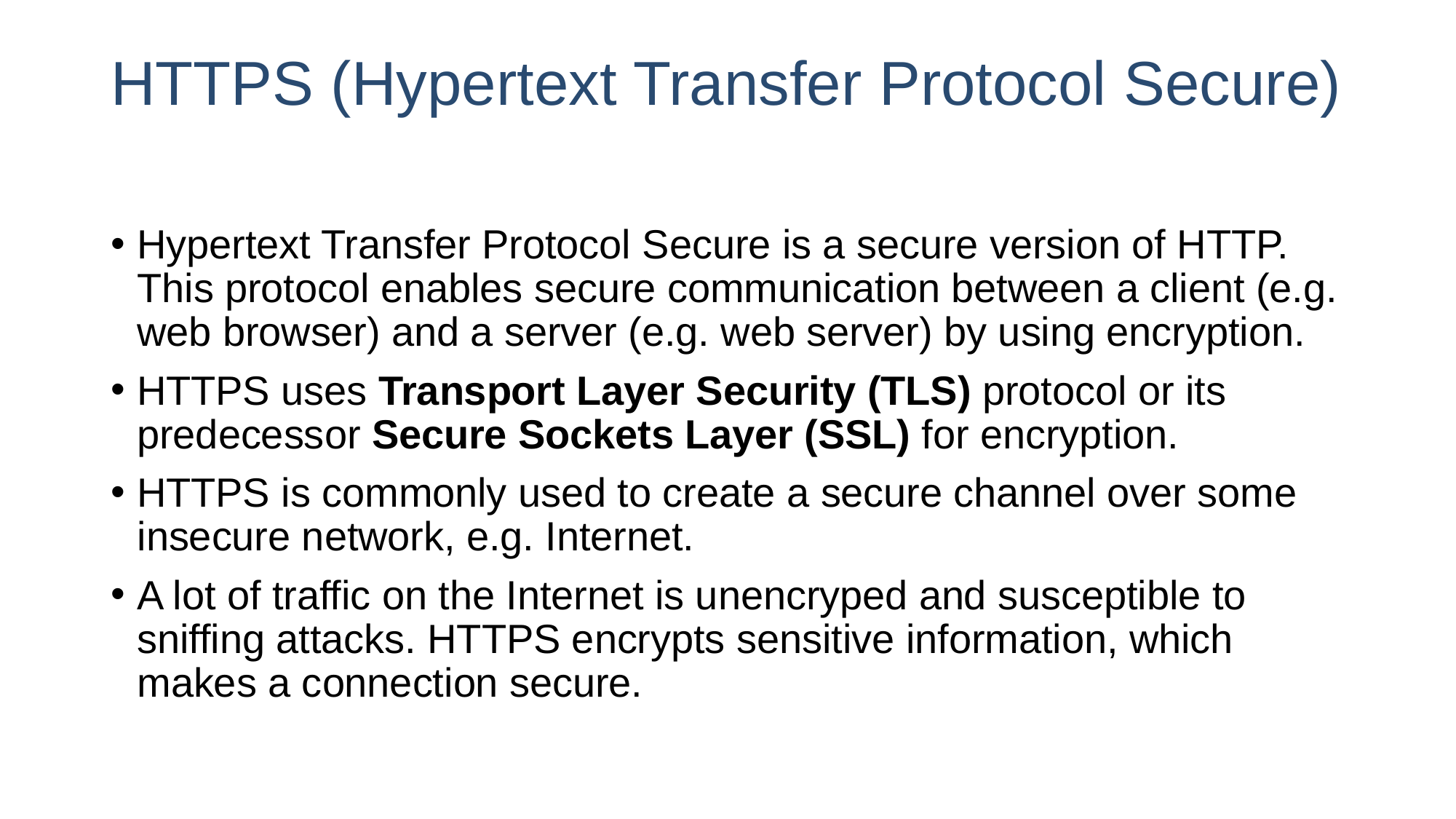

# HTTPS (Hypertext Transfer Protocol Secure)
Hypertext Transfer Protocol Secure is a secure version of HTTP. This protocol enables secure communication between a client (e.g. web browser) and a server (e.g. web server) by using encryption.
HTTPS uses Transport Layer Security (TLS) protocol or its predecessor Secure Sockets Layer (SSL) for encryption.
HTTPS is commonly used to create a secure channel over some insecure network, e.g. Internet.
A lot of traffic on the Internet is unencryped and susceptible to sniffing attacks. HTTPS encrypts sensitive information, which makes a connection secure.